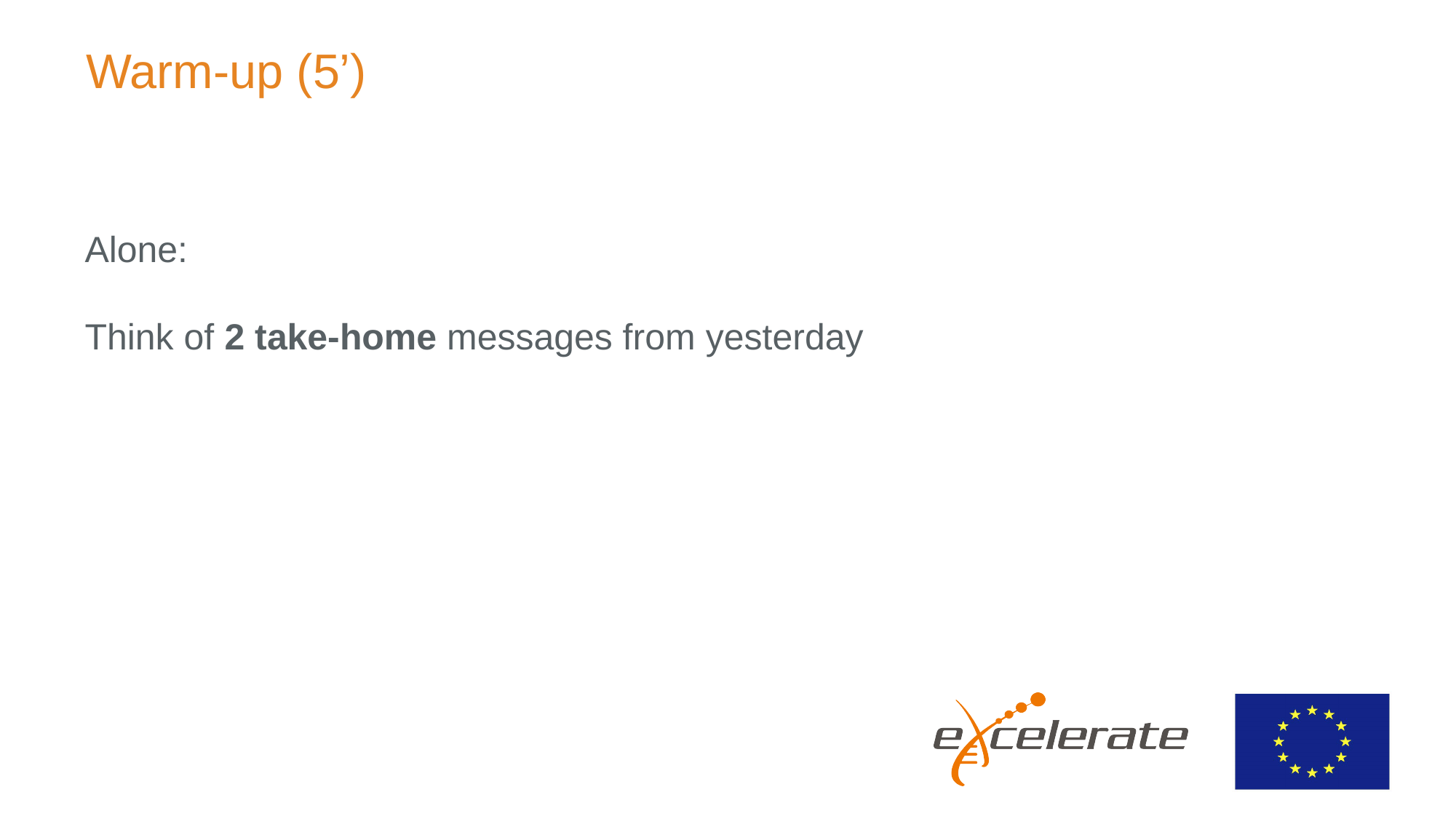

# Warm-up (5’)

Alone:
Think of 2 take-home messages from yesterday